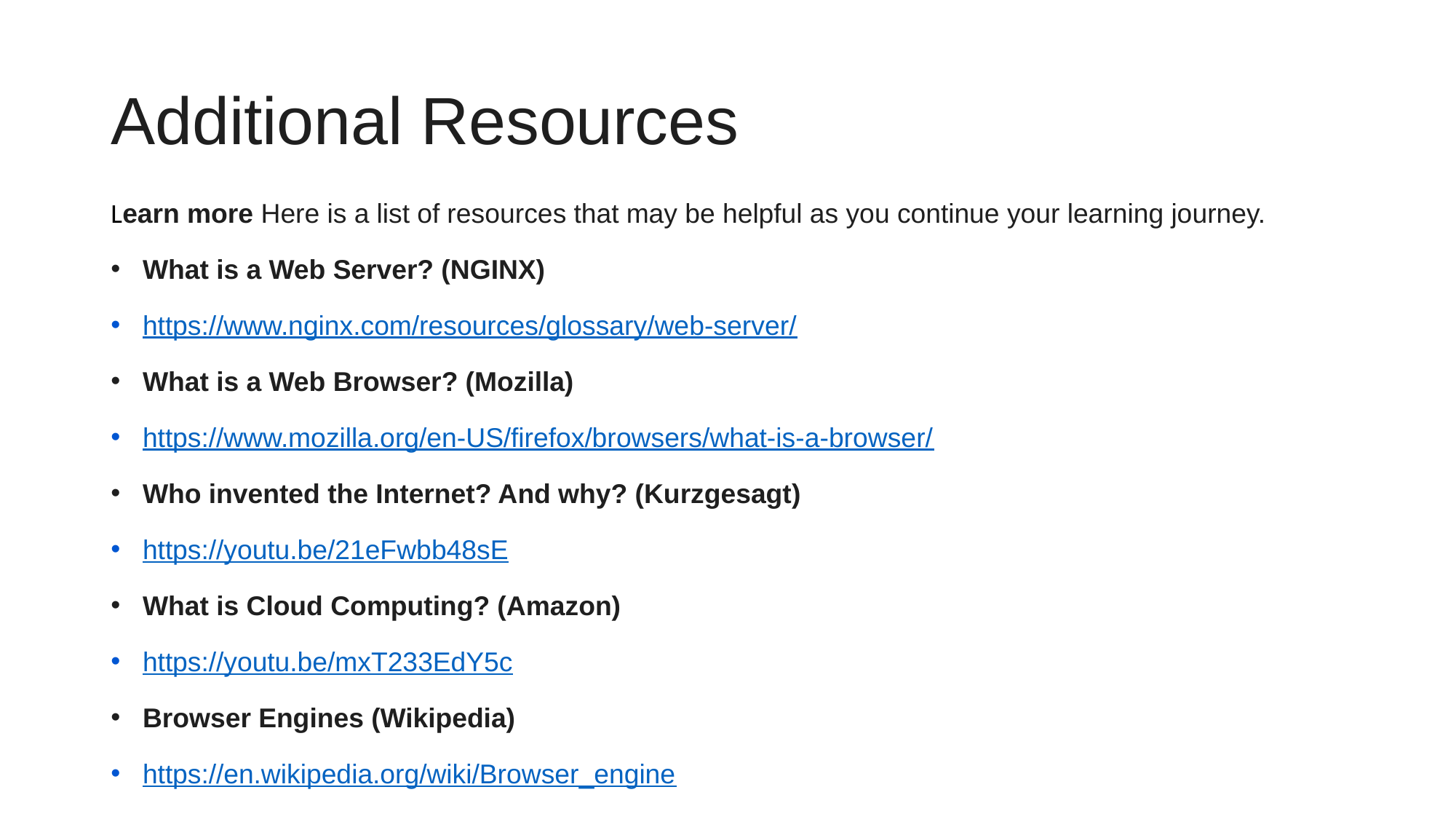

# Additional Resources
Learn more Here is a list of resources that may be helpful as you continue your learning journey.
What is a Web Server? (NGINX)
https://www.nginx.com/resources/glossary/web-server/
What is a Web Browser? (Mozilla)
https://www.mozilla.org/en-US/firefox/browsers/what-is-a-browser/
Who invented the Internet? And why? (Kurzgesagt)
https://youtu.be/21eFwbb48sE
What is Cloud Computing? (Amazon)
https://youtu.be/mxT233EdY5c
Browser Engines (Wikipedia)
https://en.wikipedia.org/wiki/Browser_engine